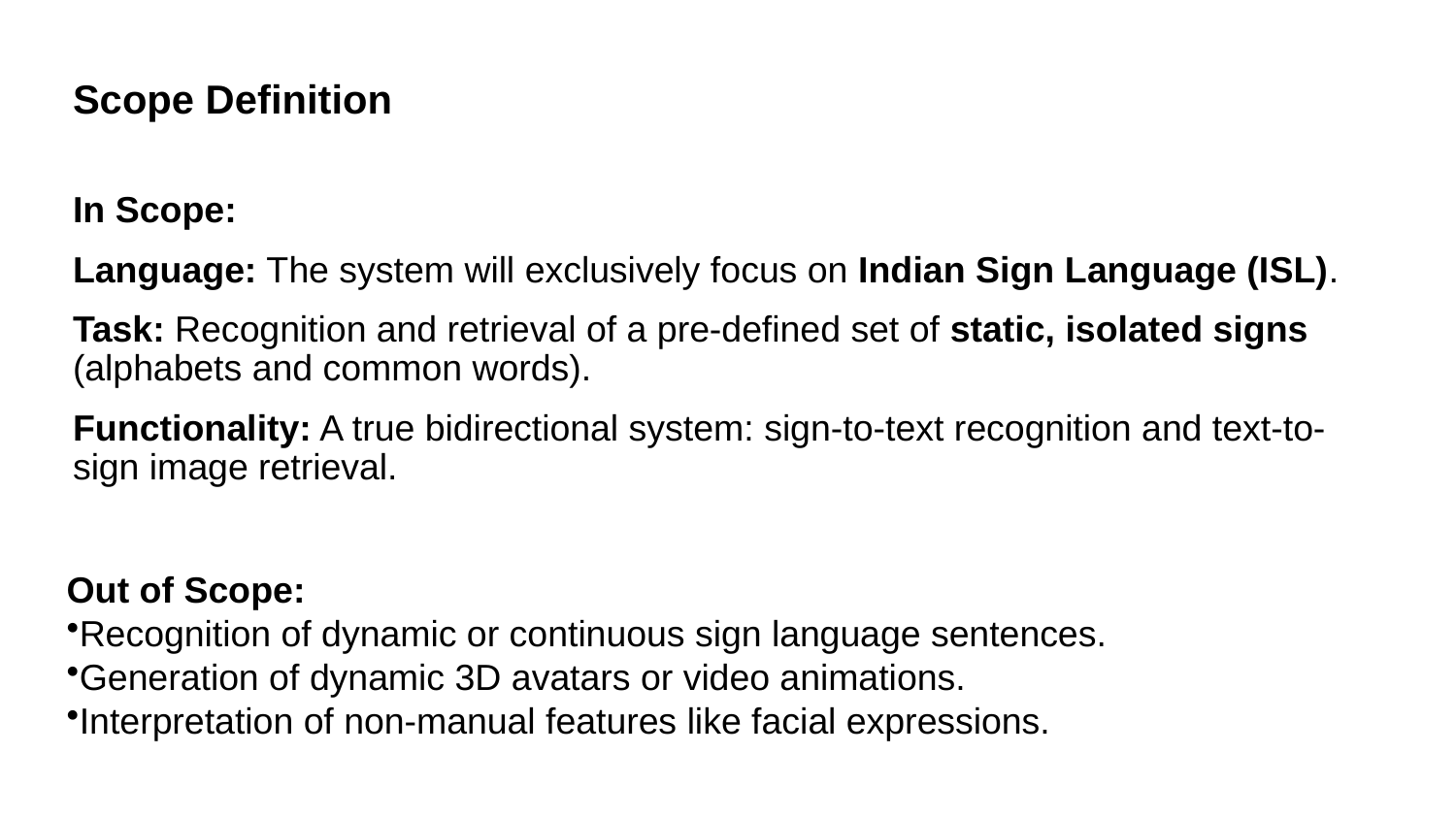

# Scope Definition
In Scope:
Language: The system will exclusively focus on Indian Sign Language (ISL).
Task: Recognition and retrieval of a pre-defined set of static, isolated signs (alphabets and common words).
Functionality: A true bidirectional system: sign-to-text recognition and text-to-sign image retrieval.

Out of Scope:
Recognition of dynamic or continuous sign language sentences.
Generation of dynamic 3D avatars or video animations.
Interpretation of non-manual features like facial expressions.